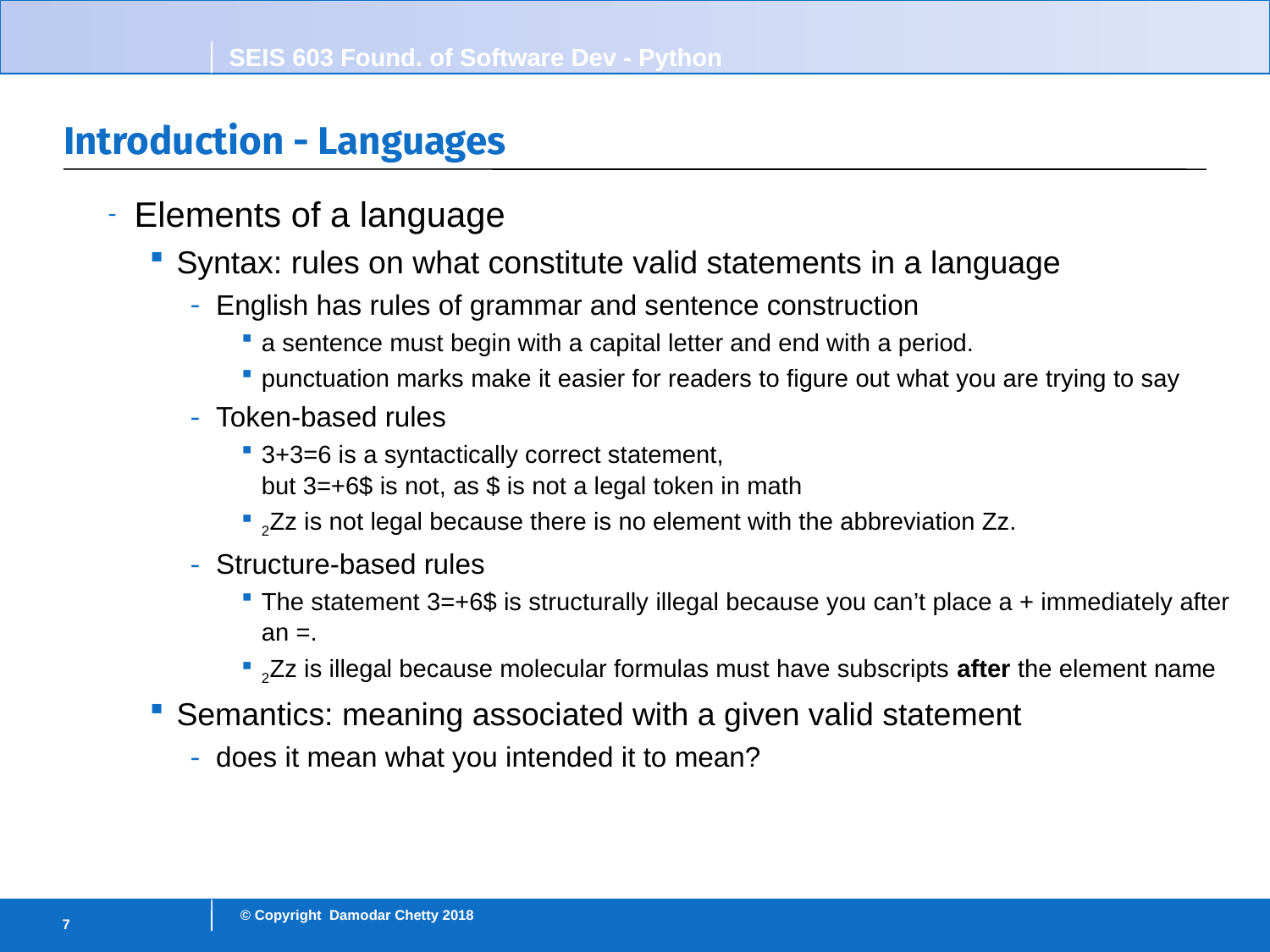

# Introduction - Languages
Elements of a language
Syntax: rules on what constitute valid statements in a language
English has rules of grammar and sentence construction
a sentence must begin with a capital letter and end with a period.
punctuation marks make it easier for readers to figure out what you are trying to say
Token-based rules
3+3=6 is a syntactically correct statement,
but 3=+6$ is not, as $ is not a legal token in math
2Zz is not legal because there is no element with the abbreviation Zz.
Structure-based rules
The statement 3=+6$ is structurally illegal because you can’t place a + immediately after an =.
2Zz is illegal because molecular formulas must have subscripts after the element name
Semantics: meaning associated with a given valid statement
does it mean what you intended it to mean?

7